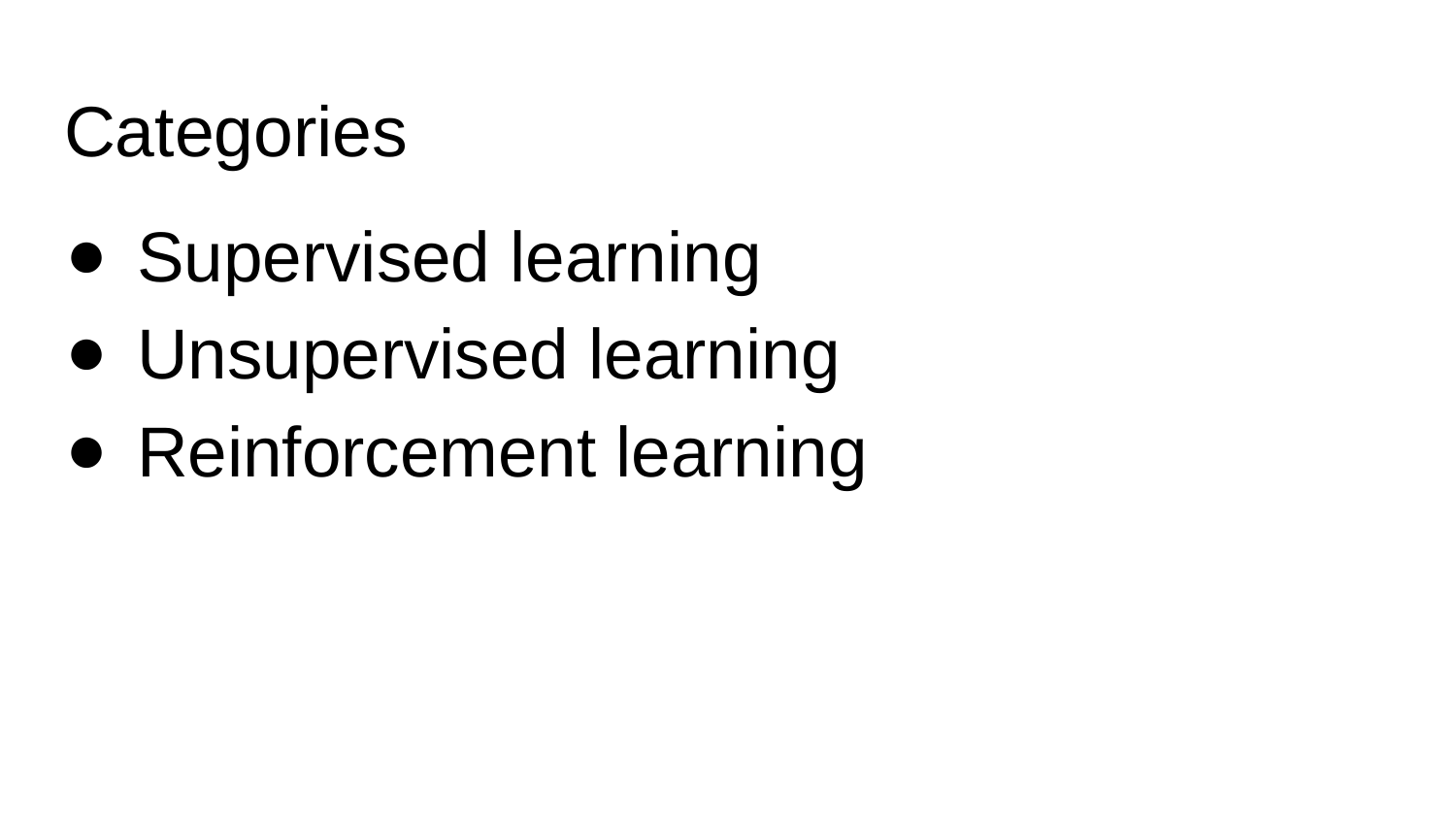

# Categories
Supervised learning
Unsupervised learning
Reinforcement learning